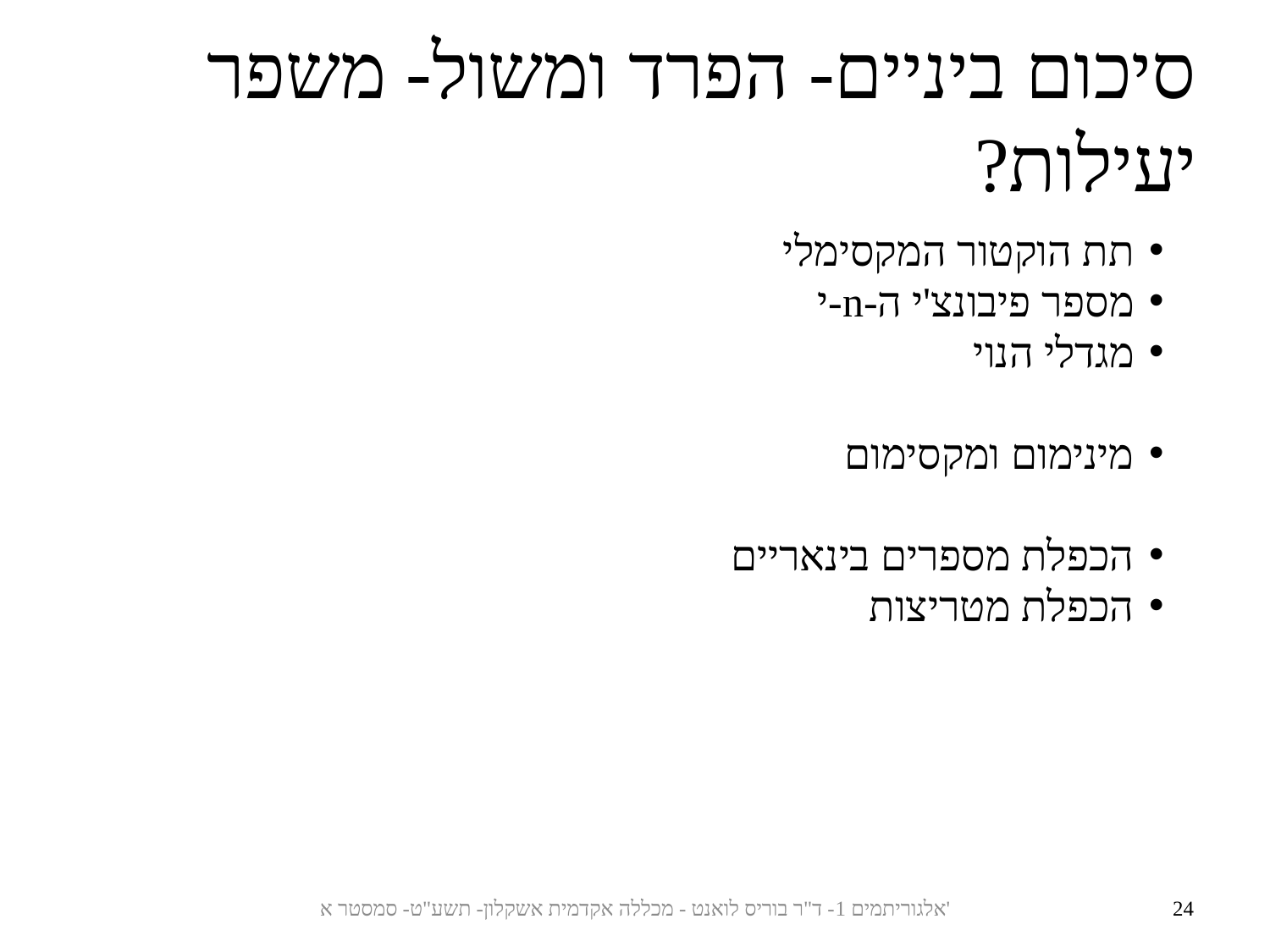

סיכום ביניים- הפרד ומשול- משפר יעילות?
תת הוקטור המקסימלי
מספר פיבונצ'י ה-n-י
מגדלי הנוי

מינימום ומקסימום

הכפלת מספרים בינאריים
הכפלת מטריצות
אלגוריתמים 1- ד"ר בוריס לואנט - מכללה אקדמית אשקלון- תשע"ט- סמסטר א'
24